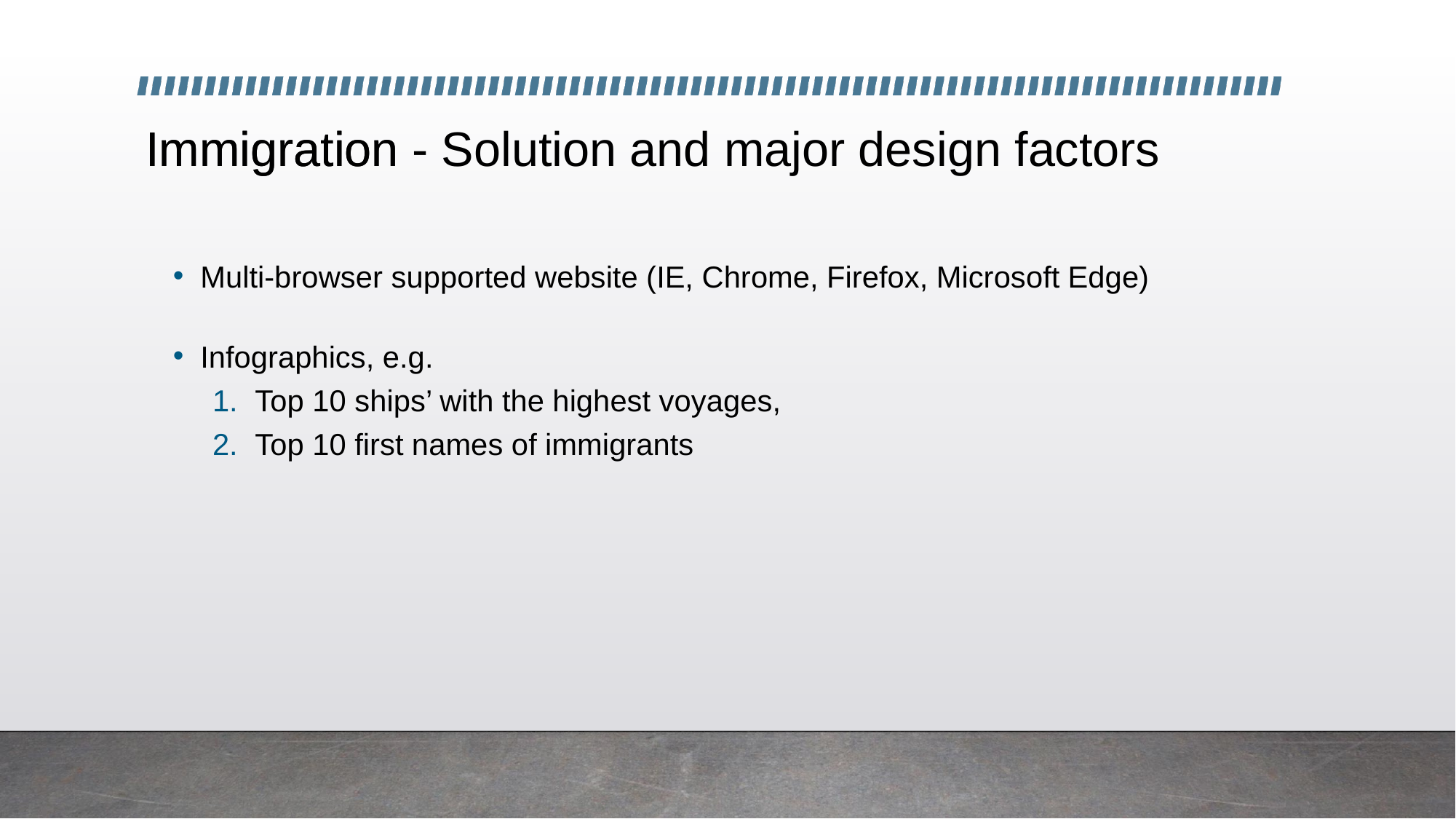

# Immigration
Immigration - Solution and major design factors
Multi-browser supported website (IE, Chrome, Firefox, Microsoft Edge)
Infographics, e.g.
Top 10 ships’ with the highest voyages,
Top 10 first names of immigrants